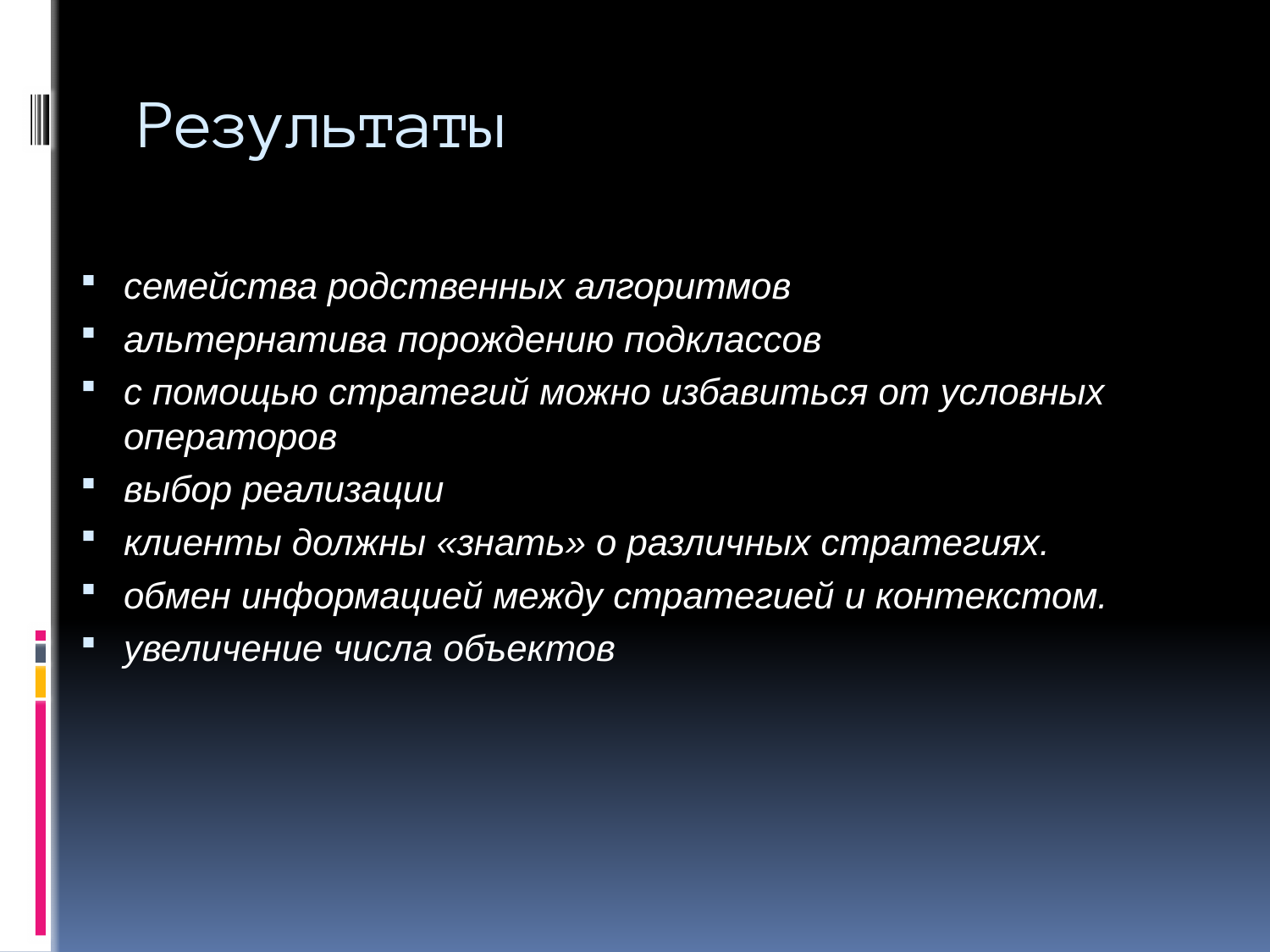

# Результаты
семейства родственных алгоритмов
альтернатива порождению подклассов
с помощью стратегий можно избавиться от условных операторов
выбор реализации
клиенты должны «знать» о различных стратегиях.
обмен информацией между стратегией и контекстом.
увеличение числа объектов